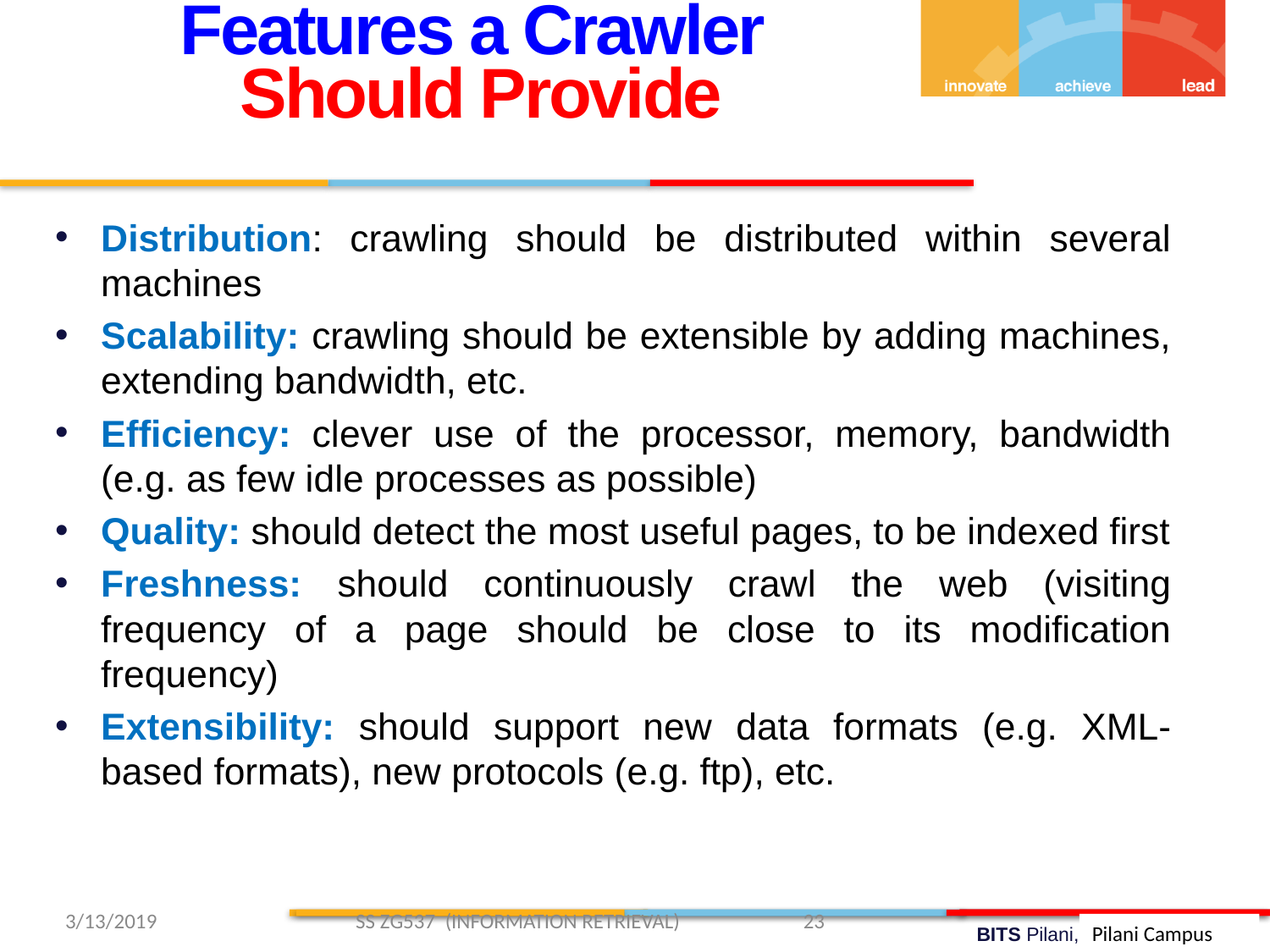

Features a Crawler
Should Provide

Distribution: crawling should be distributed within several machines
Scalability: crawling should be extensible by adding machines, extending bandwidth, etc.
Efficiency: clever use of the processor, memory, bandwidth (e.g. as few idle processes as possible)
Quality: should detect the most useful pages, to be indexed first
Freshness: should continuously crawl the web (visiting frequency of a page should be close to its modification frequency)
Extensibility: should support new data formats (e.g. XML-based formats), new protocols (e.g. ftp), etc.
3/13/2019                                         SS ZG537  (INFORMATION RETRIEVAL)                         23
Pilani Campus